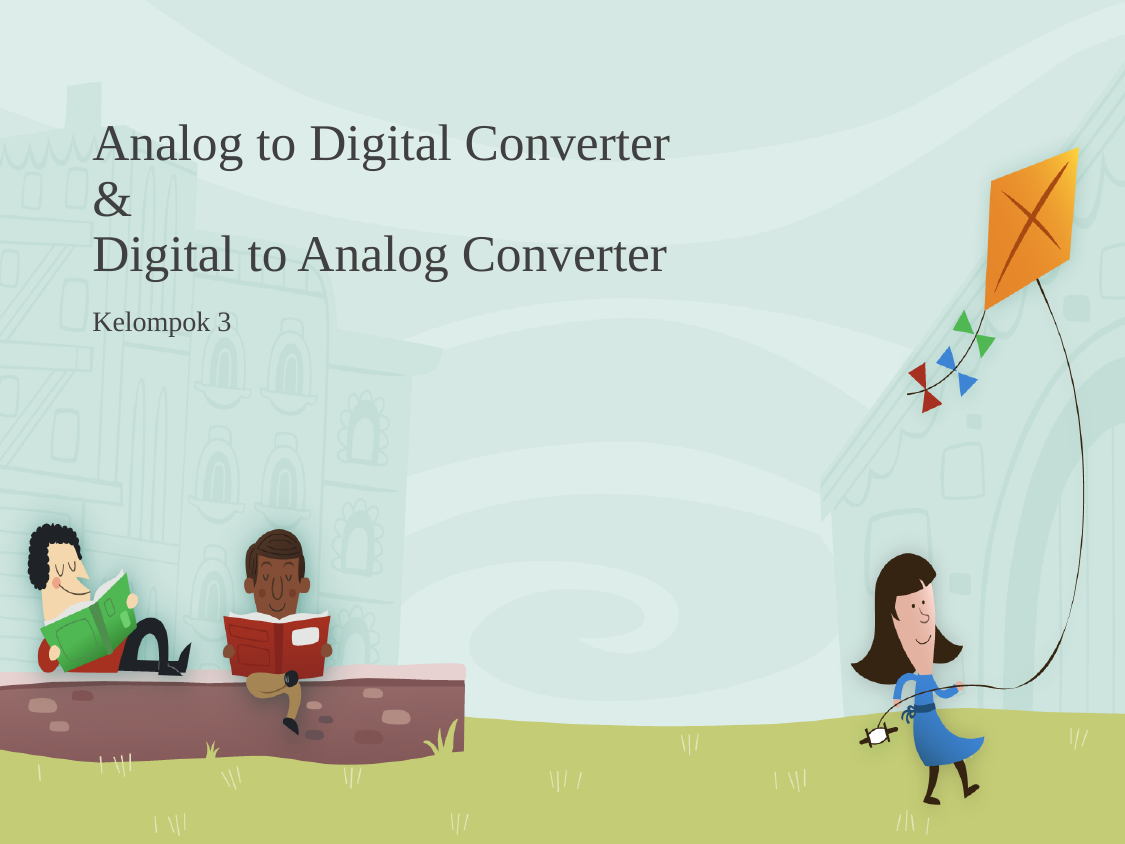

# Analog to Digital Converter & Digital to Analog Converter
Kelompok 3